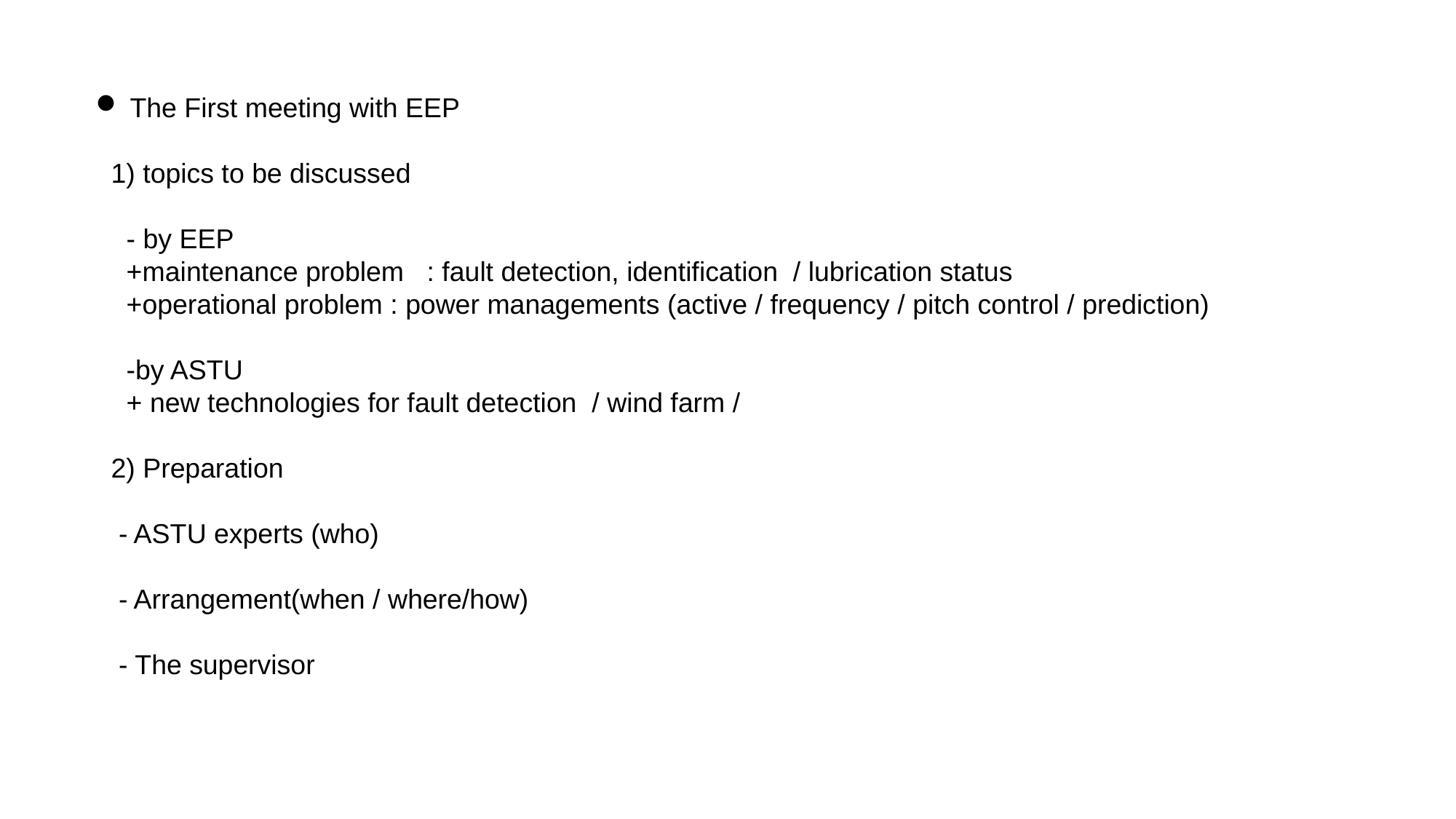

The First meeting with EEP

  1) topics to be discussed

    - by EEP
    +maintenance problem   : fault detection, identification  / lubrication status
    +operational problem : power managements (active / frequency / pitch control / prediction)

    -by ASTU
    + new technologies for fault detection  / wind farm /

  2) Preparation

   - ASTU experts (who)

   - Arrangement(when / where/how)

   - The supervisor